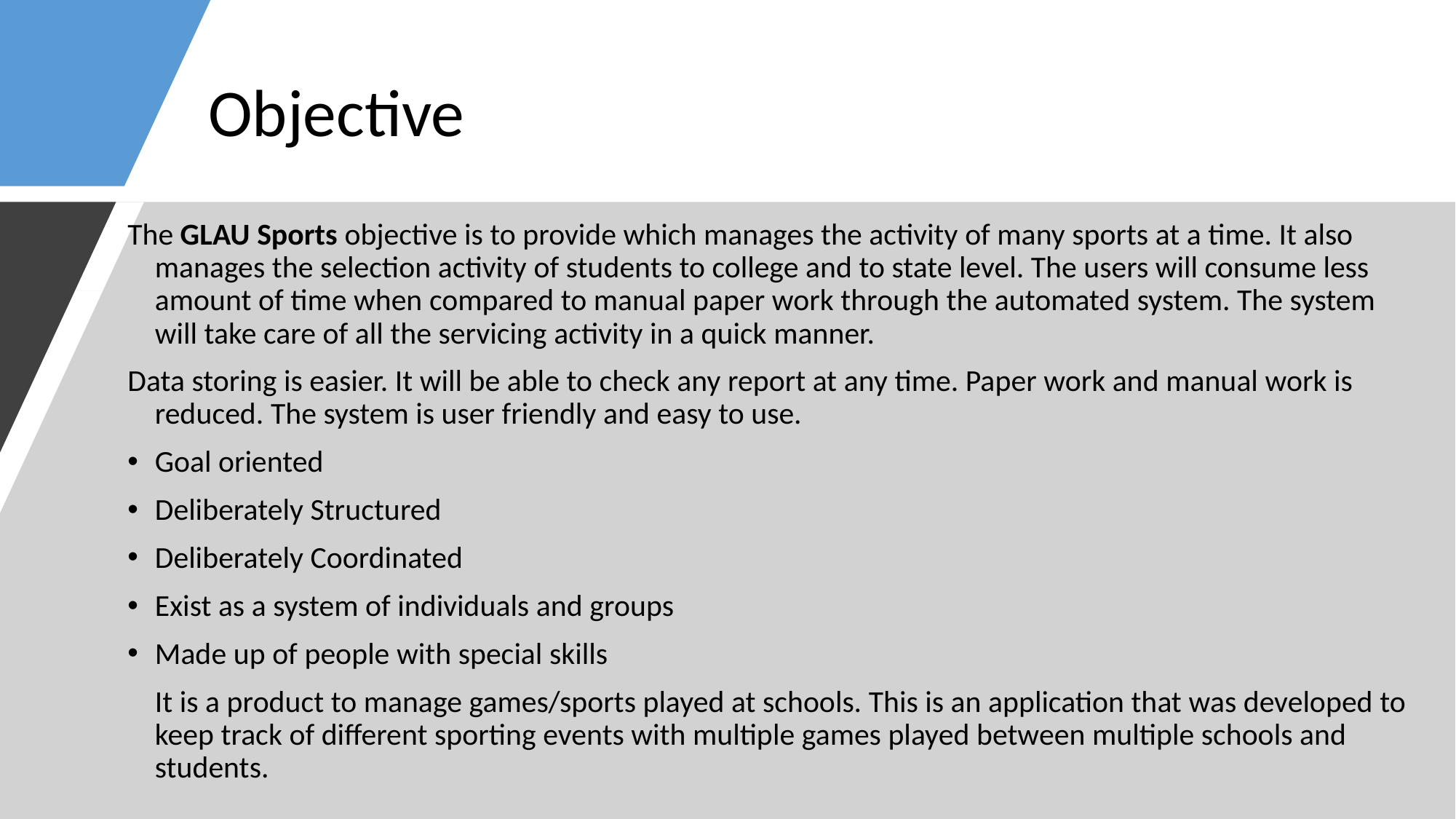

# Objective

The GLAU Sports objective is to provide which manages the activity of many sports at a time. It also manages the selection activity of students to college and to state level. The users will consume less amount of time when compared to manual paper work through the automated system. The system will take care of all the servicing activity in a quick manner.
Data storing is easier. It will be able to check any report at any time. Paper work and manual work is reduced. The system is user friendly and easy to use.
Goal oriented
Deliberately Structured
Deliberately Coordinated
Exist as a system of individuals and groups
Made up of people with special skills
It is a product to manage games/sports played at schools. This is an application that was developed to keep track of different sporting events with multiple games played between multiple schools and students.